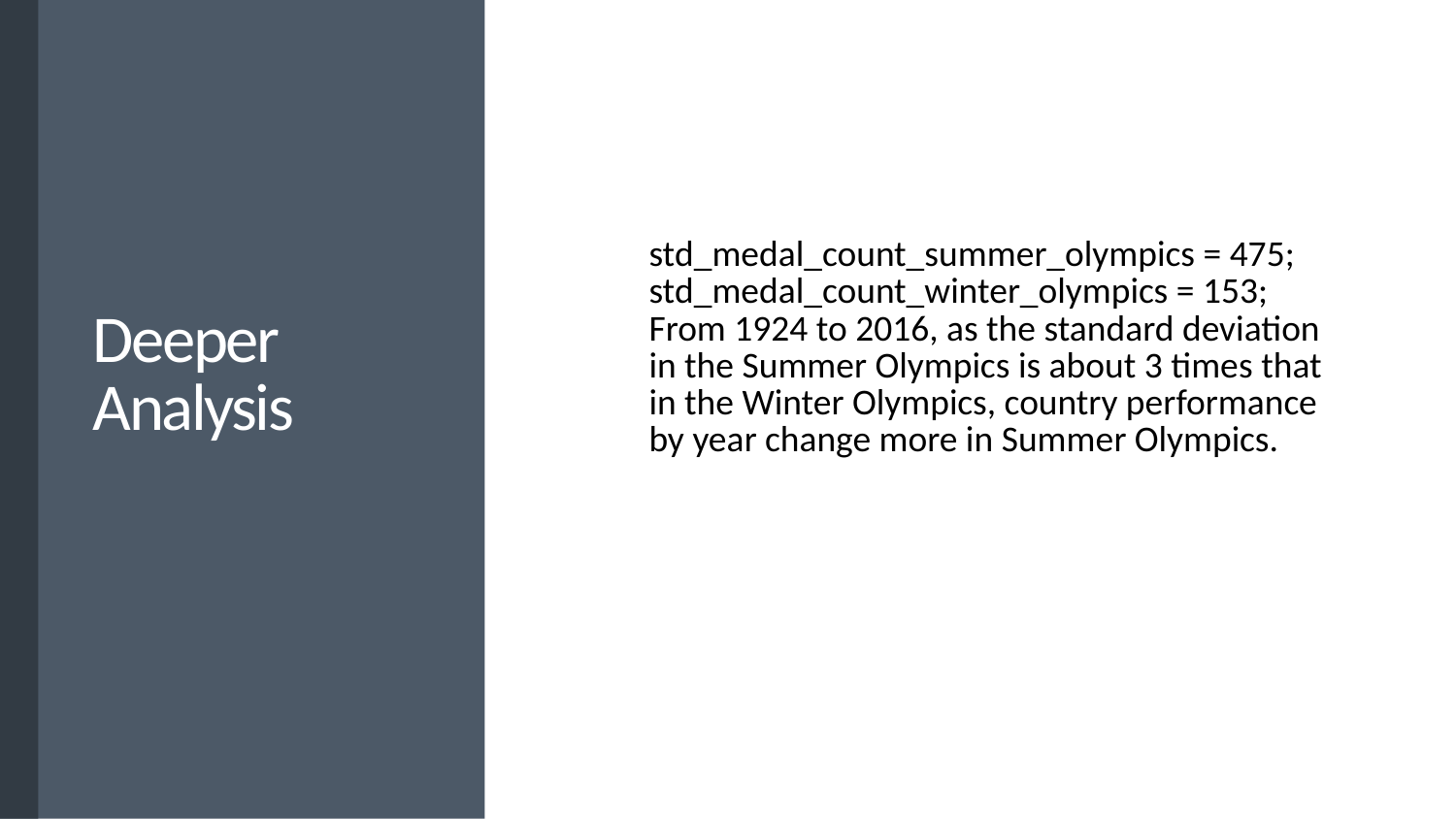

# Deeper Analysis

std_medal_count_summer_olympics = 475;
std_medal_count_winter_olympics = 153;
From 1924 to 2016, as the standard deviation in the Summer Olympics is about 3 times that in the Winter Olympics, country performance by year change more in Summer Olympics.